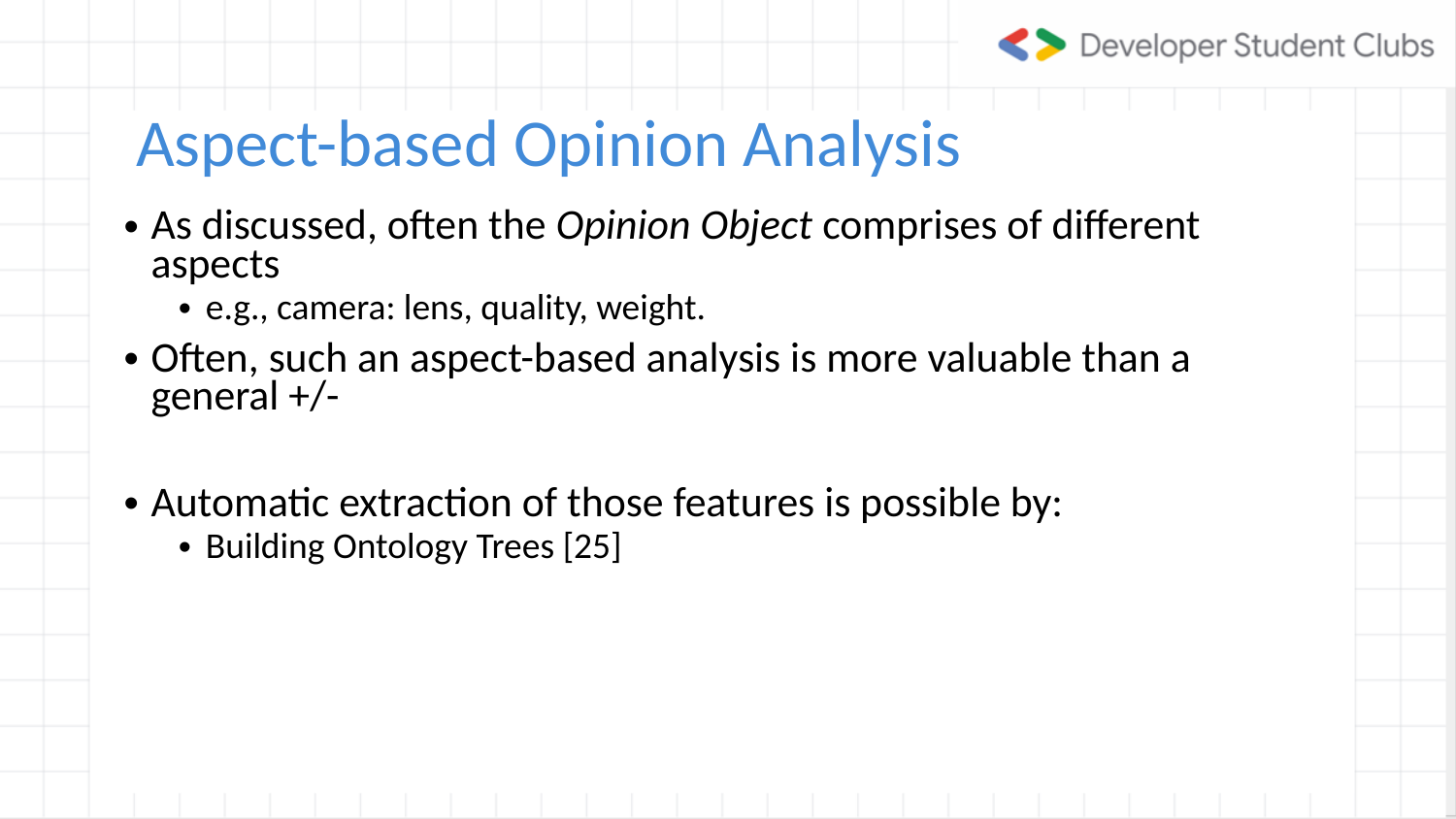

Aspect-based Opinion Analysis
As discussed, often the Opinion Object comprises of different aspects
e.g., camera: lens, quality, weight.
Often, such an aspect-based analysis is more valuable than a general +/-

Automatic extraction of those features is possible by:
Building Ontology Trees [25]